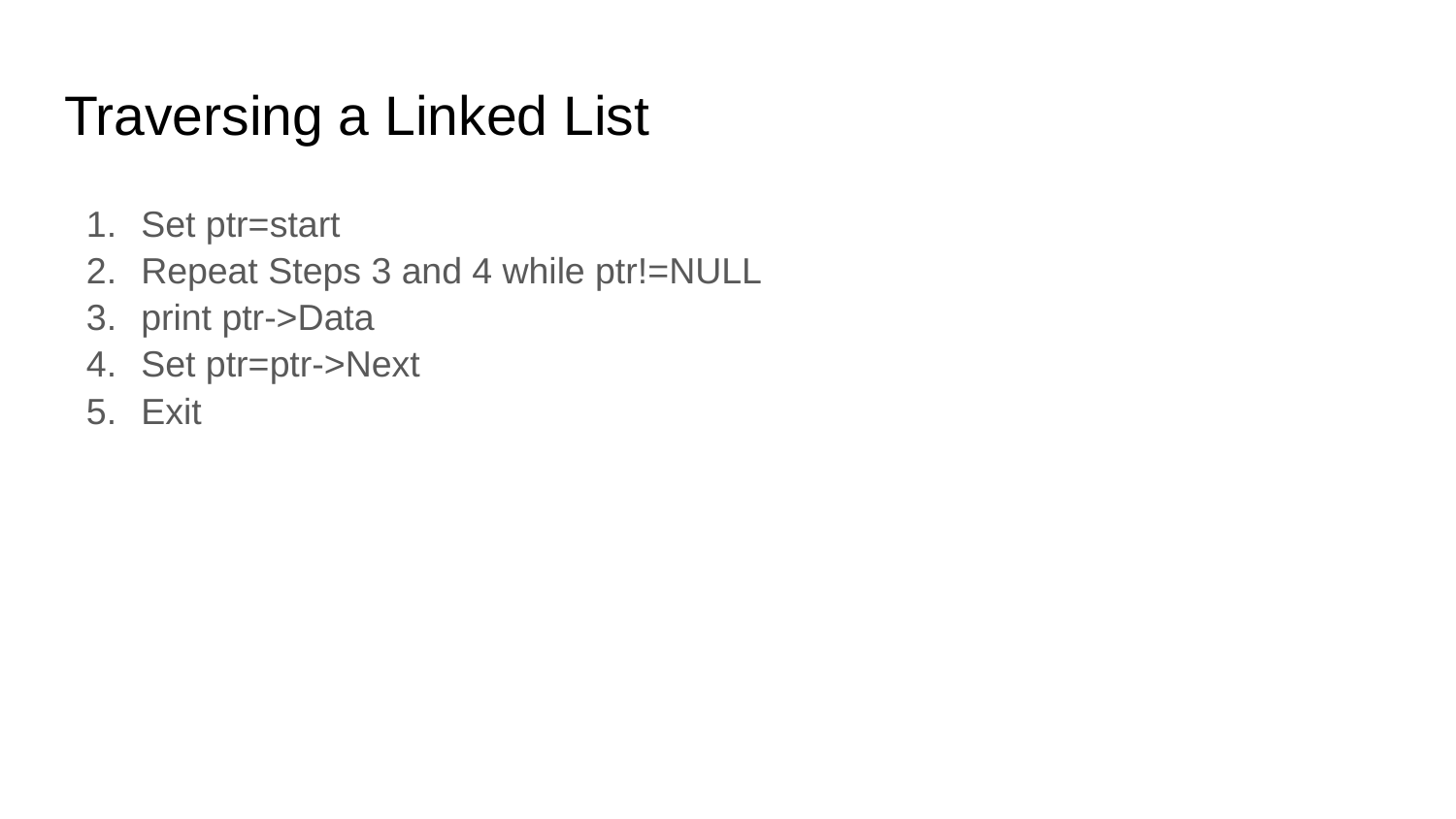

# Traversing a Linked List
Set ptr=start
Repeat Steps 3 and 4 while ptr!=NULL
print ptr->Data
Set ptr=ptr->Next
Exit